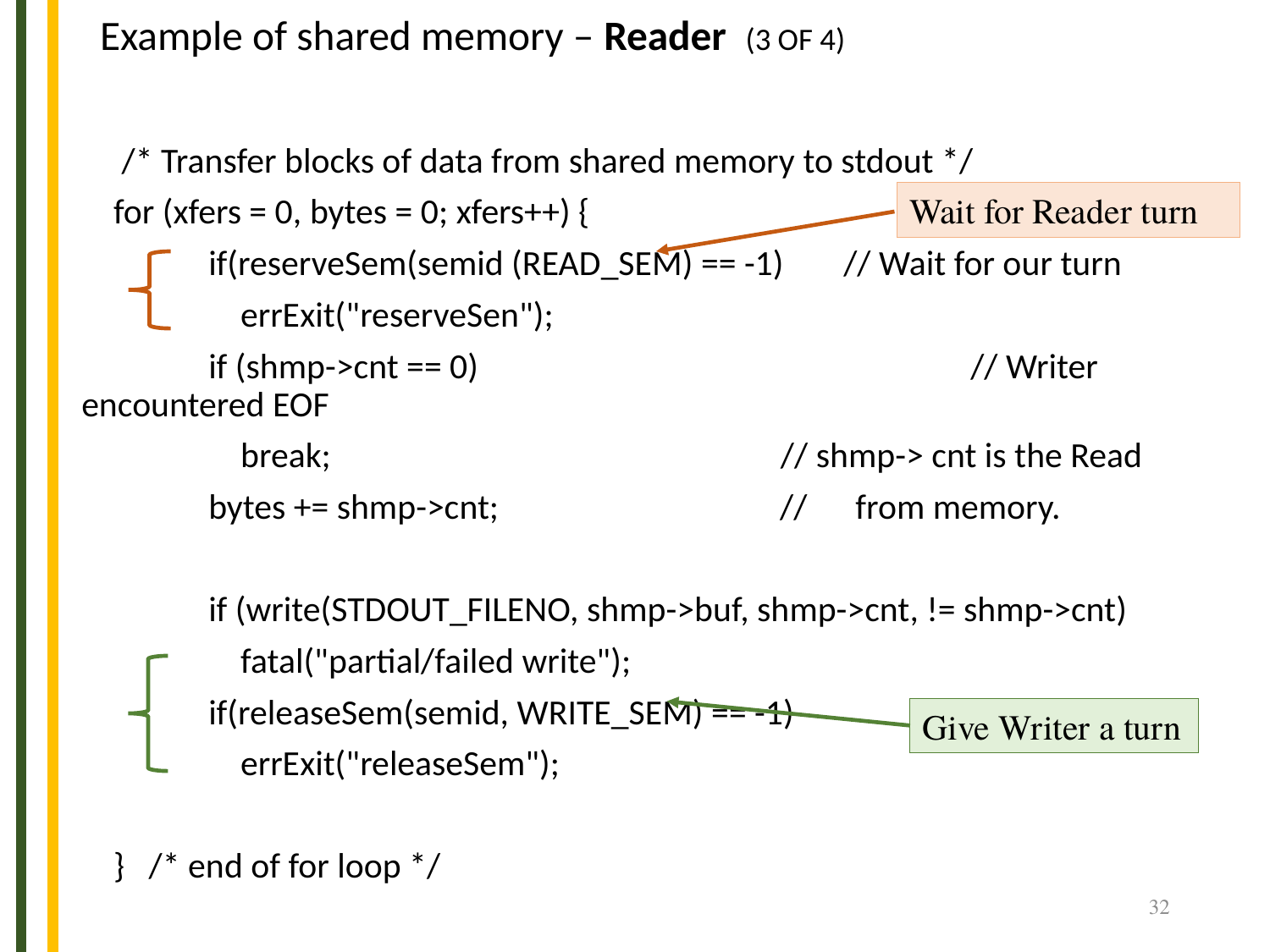

# Example of shared memory – Reader  (3 OF 4)
     /* Transfer blocks of data from shared memory to stdout */
    for (xfers = 0, bytes = 0; xfers++) {
	if(reserveSem(semid (READ_SEM) == -1) 	// Wait for our turn
	    errExit("reserveSen");
	if (shmp->cnt == 0)				// Writer encountered EOF
	    break;                                                        // shmp-> cnt is the Read
	bytes += shmp->cnt;                                   //      from memory.

	if (write(STDOUT_FILENO, shmp->buf, shmp->cnt, != shmp->cnt)
	    fatal("partial/failed write");
	if(releaseSem(semid, WRITE_SEM) == -1)
	    errExit("releaseSem");

    }   /* end of for loop */
Wait for Reader turn

Give Writer a turn
32